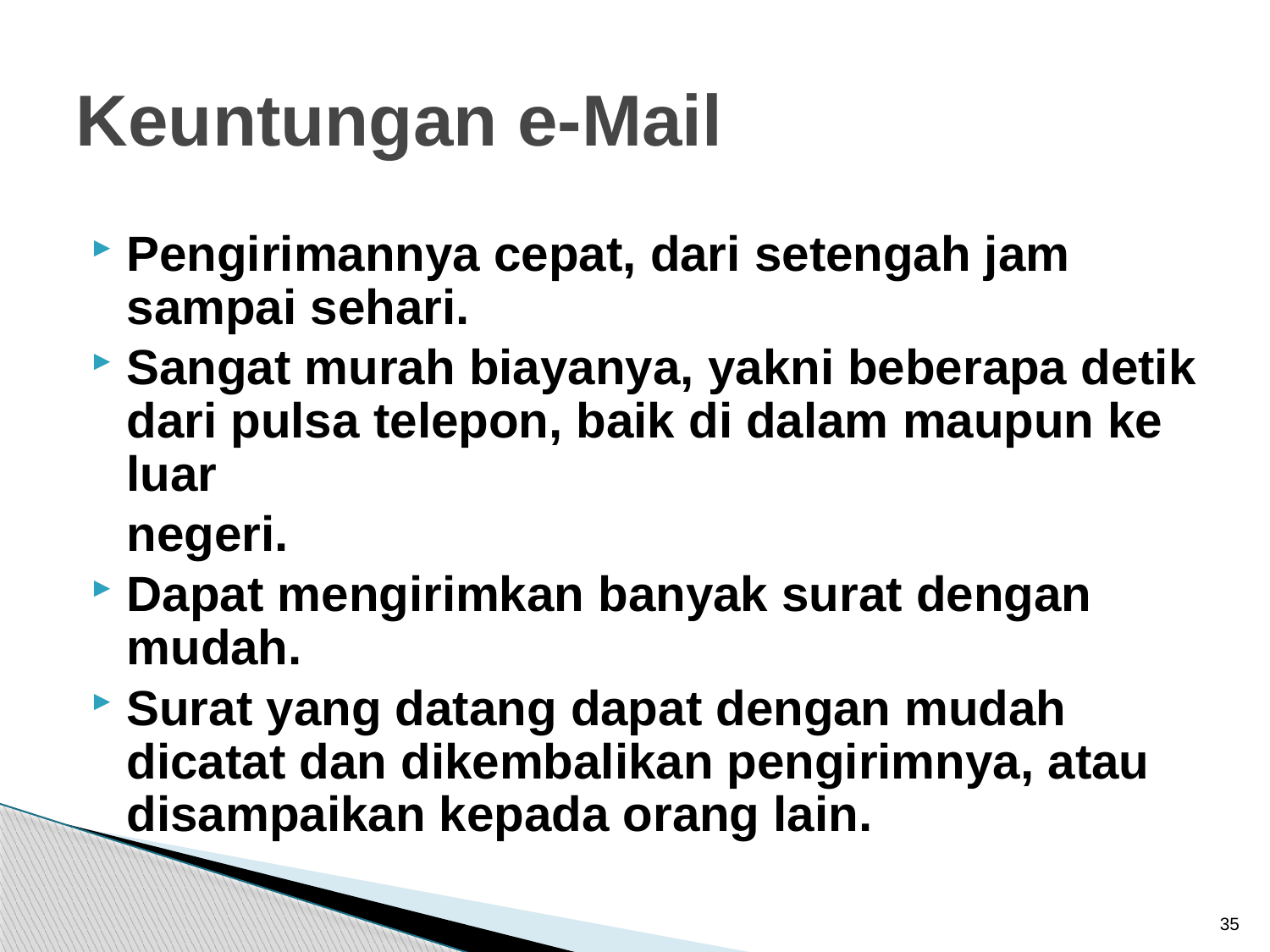

# Keuntungan e-Mail
Pengirimannya cepat, dari setengah jam sampai sehari.
Sangat murah biayanya, yakni beberapa detik dari pulsa telepon, baik di dalam maupun ke luar
	negeri.
Dapat mengirimkan banyak surat dengan mudah.
Surat yang datang dapat dengan mudah dicatat dan dikembalikan pengirimnya, atau disampaikan kepada orang lain.

35